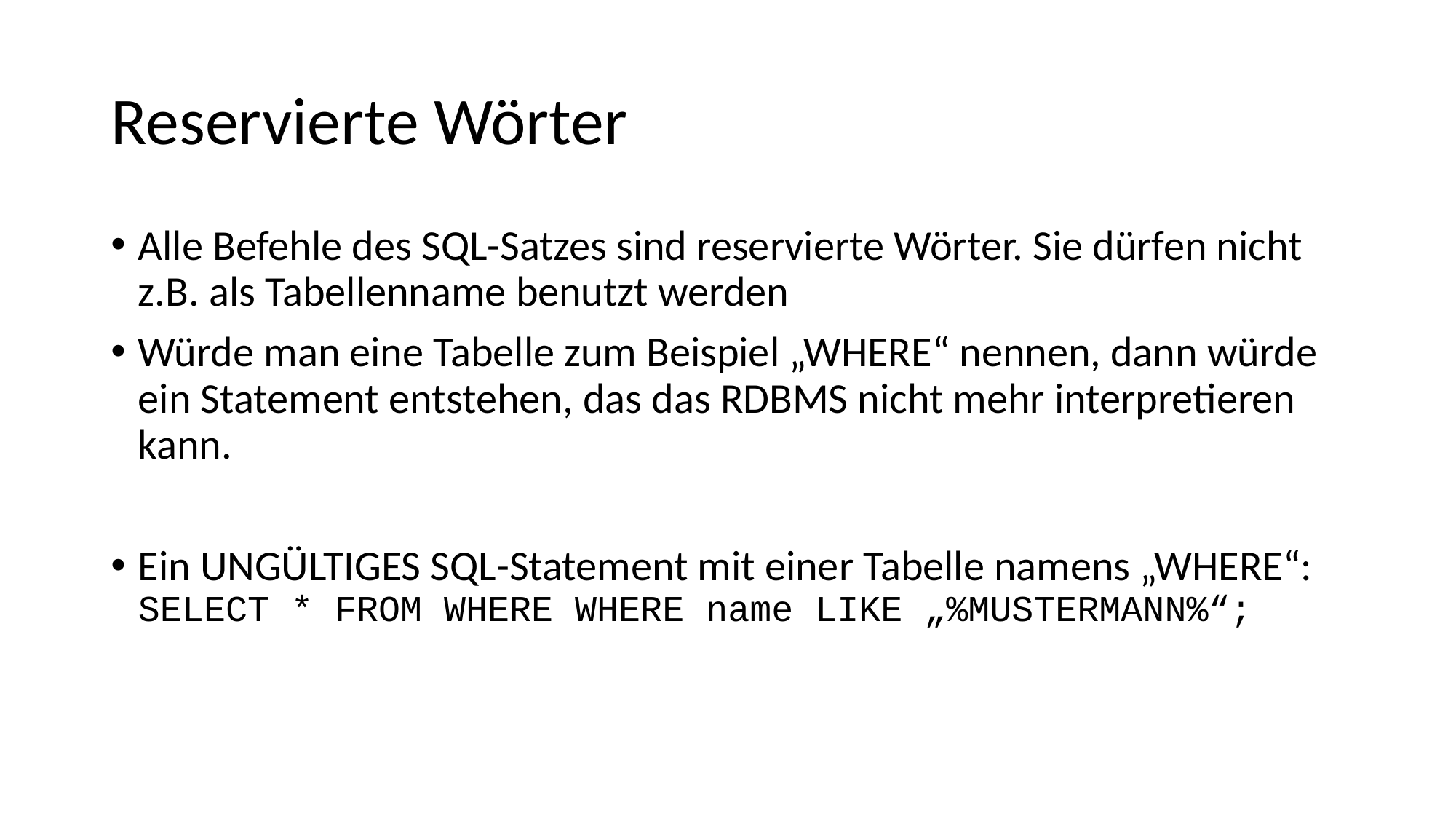

# Reservierte Wörter
Alle Befehle des SQL-Satzes sind reservierte Wörter. Sie dürfen nicht z.B. als Tabellenname benutzt werden
Würde man eine Tabelle zum Beispiel „WHERE“ nennen, dann würde ein Statement entstehen, das das RDBMS nicht mehr interpretieren kann.

Ein UNGÜLTIGES SQL-Statement mit einer Tabelle namens „WHERE“:
SELECT * FROM WHERE WHERE name LIKE „%MUSTERMANN%“;